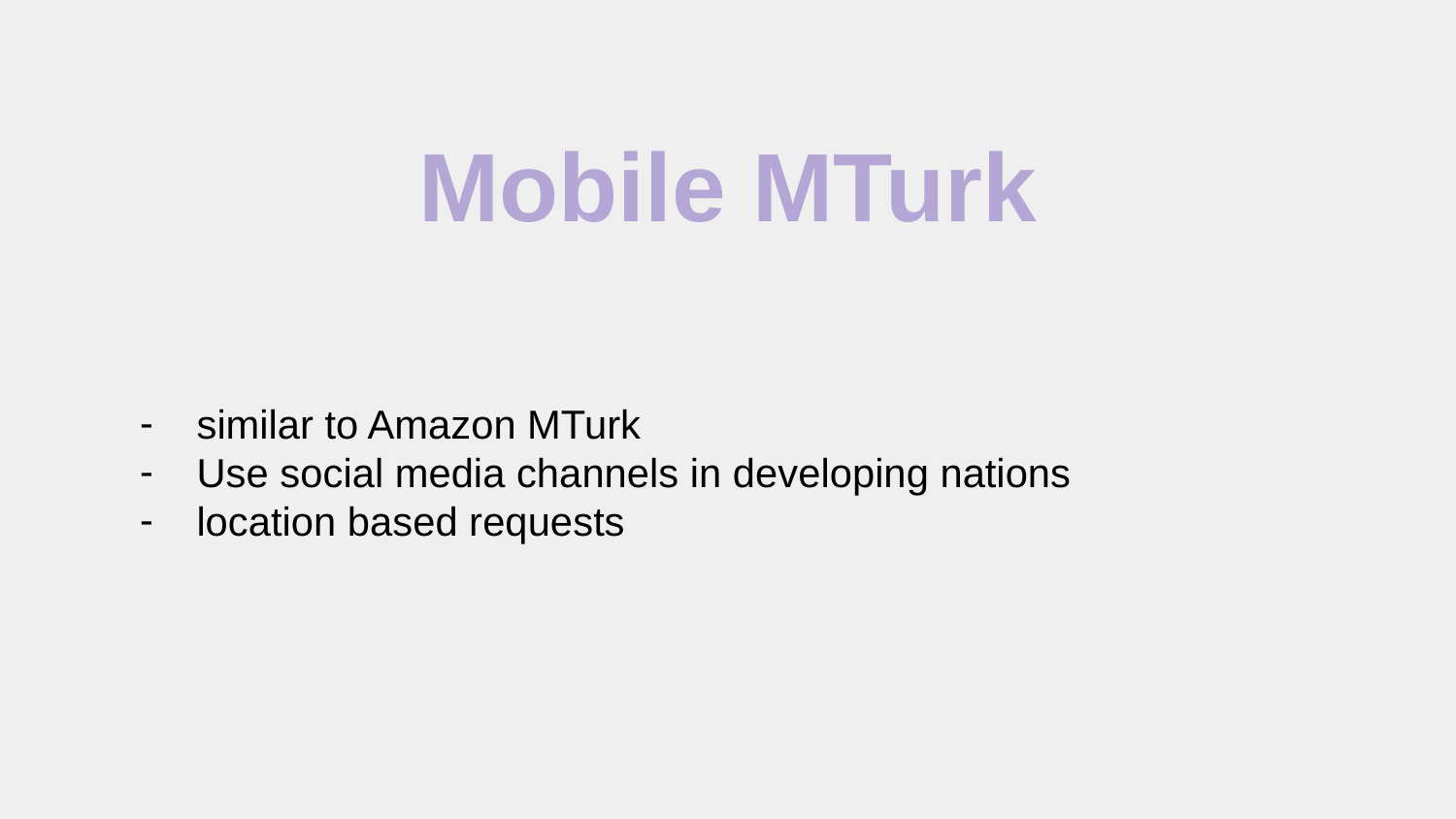

# Mobile MTurk
similar to Amazon MTurk
Use social media channels in developing nations
location based requests